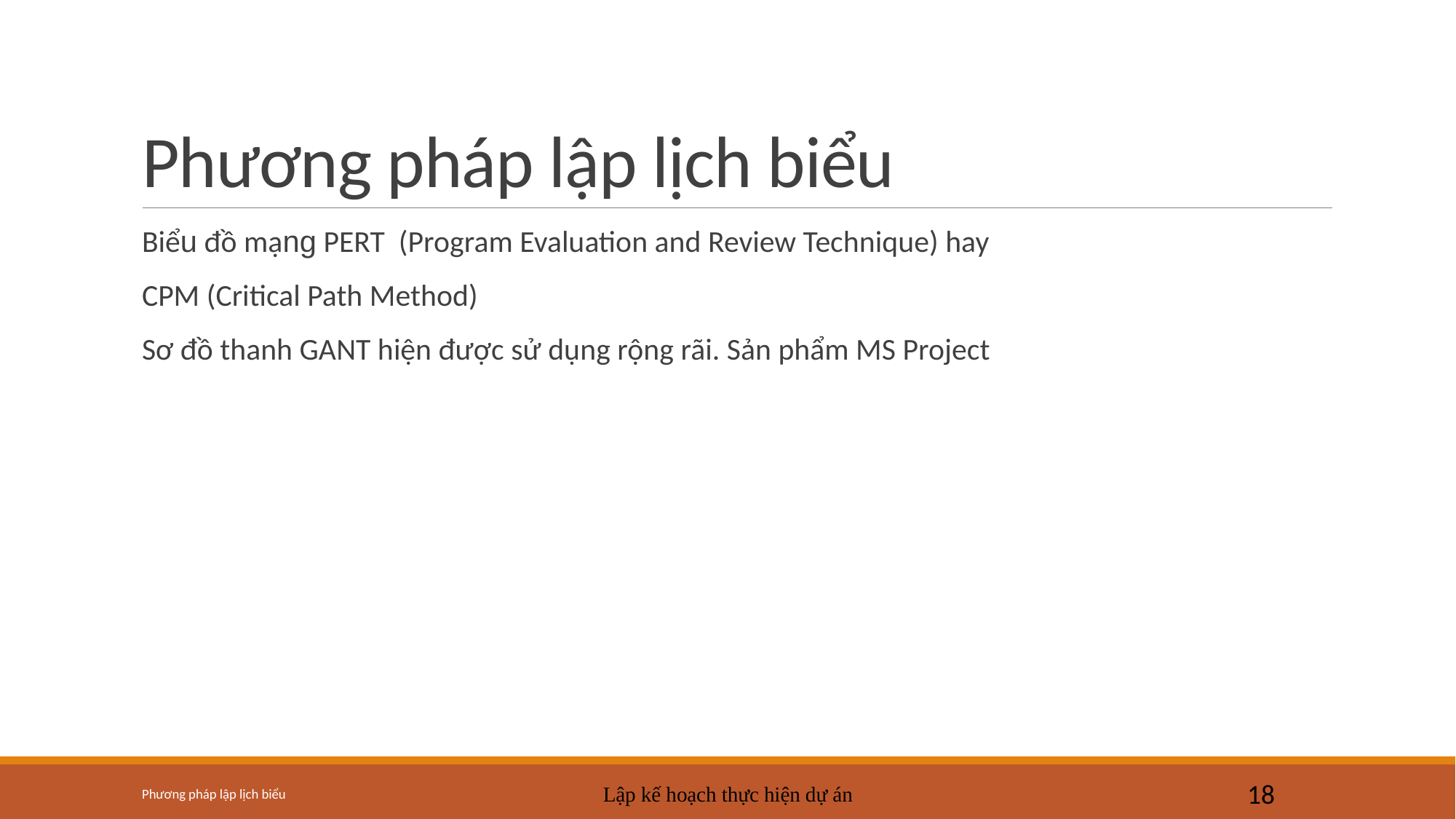

# Phương pháp lập lịch biểu
Biểu đồ mạng PERT  (Program Evaluation and Review Technique) hay
CPM (Critical Path Method)
Sơ đồ thanh GANT hiện được sử dụng rộng rãi. Sản phẩm MS Project
Phương pháp lập lịch biểu
Lập kế hoạch thực hiện dự án
18